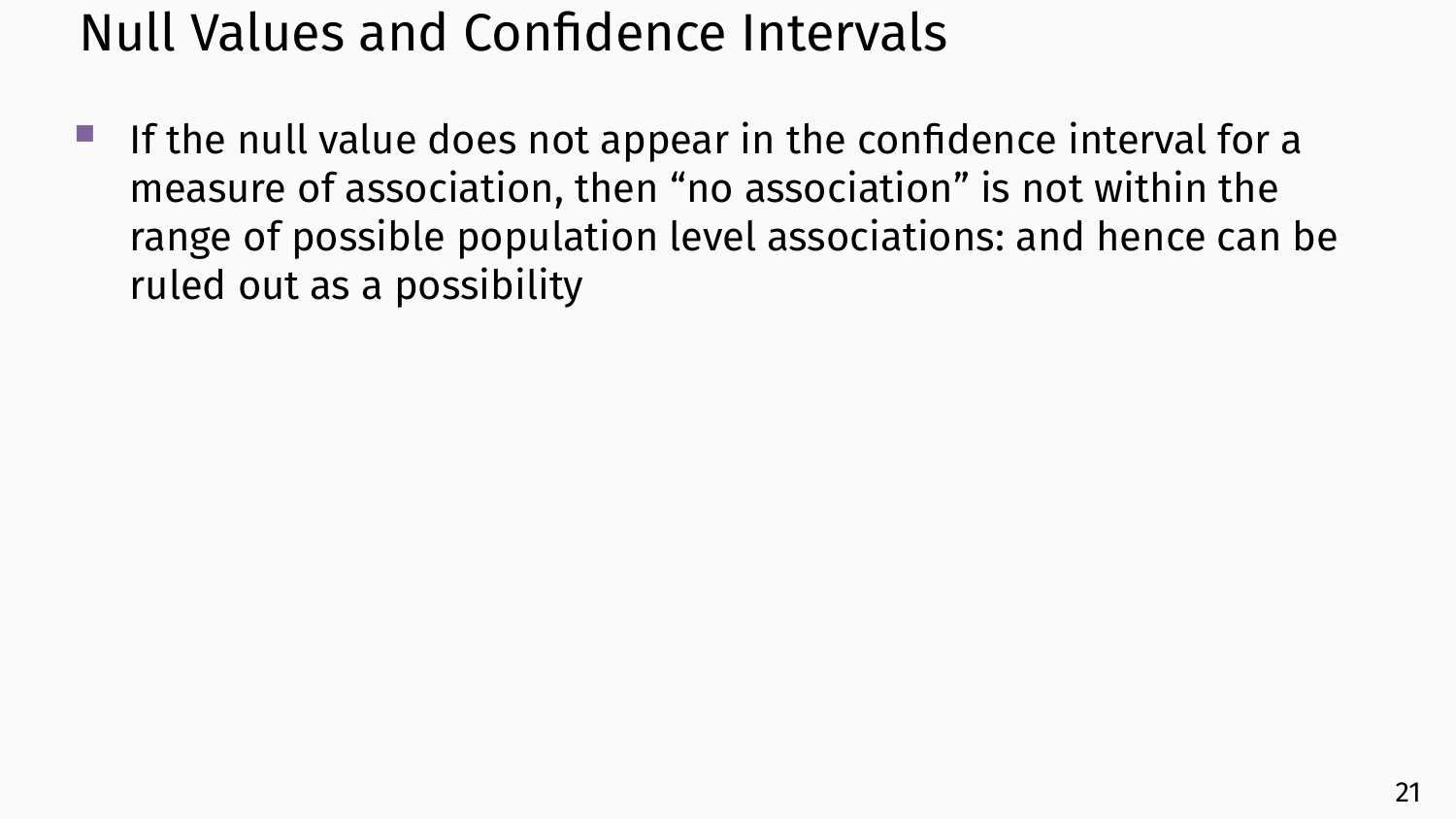

# Null Values and Confidence Intervals
If the null value does not appear in the confidence interval for a measure of association, then “no association” is not within the range of possible population level associations: and hence can be ruled out as a possibility

21